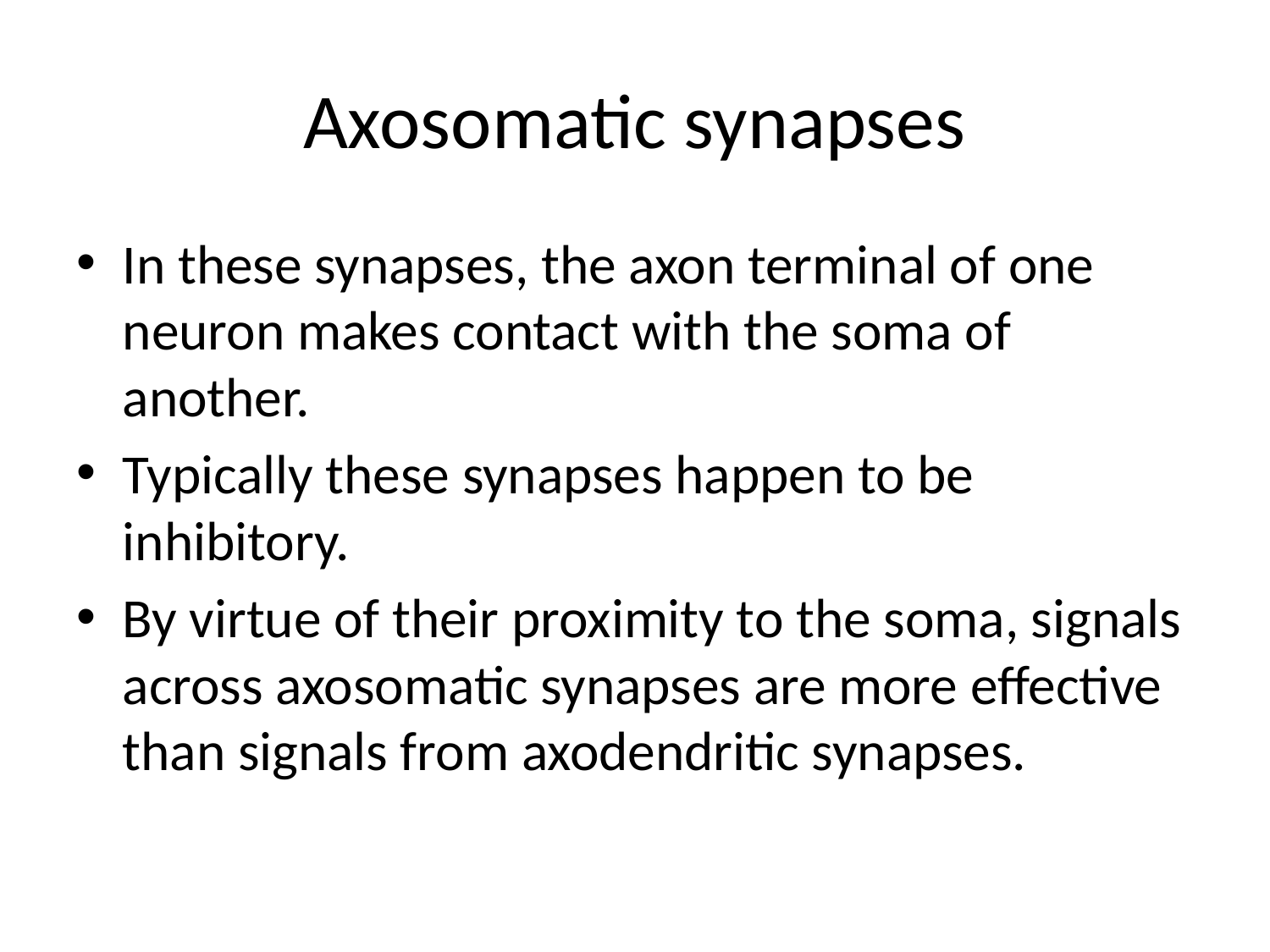

# Axosomatic synapses
In these synapses, the axon terminal of one neuron makes contact with the soma of another.
Typically these synapses happen to be inhibitory.
By virtue of their proximity to the soma, signals across axosomatic synapses are more effective than signals from axodendritic synapses.